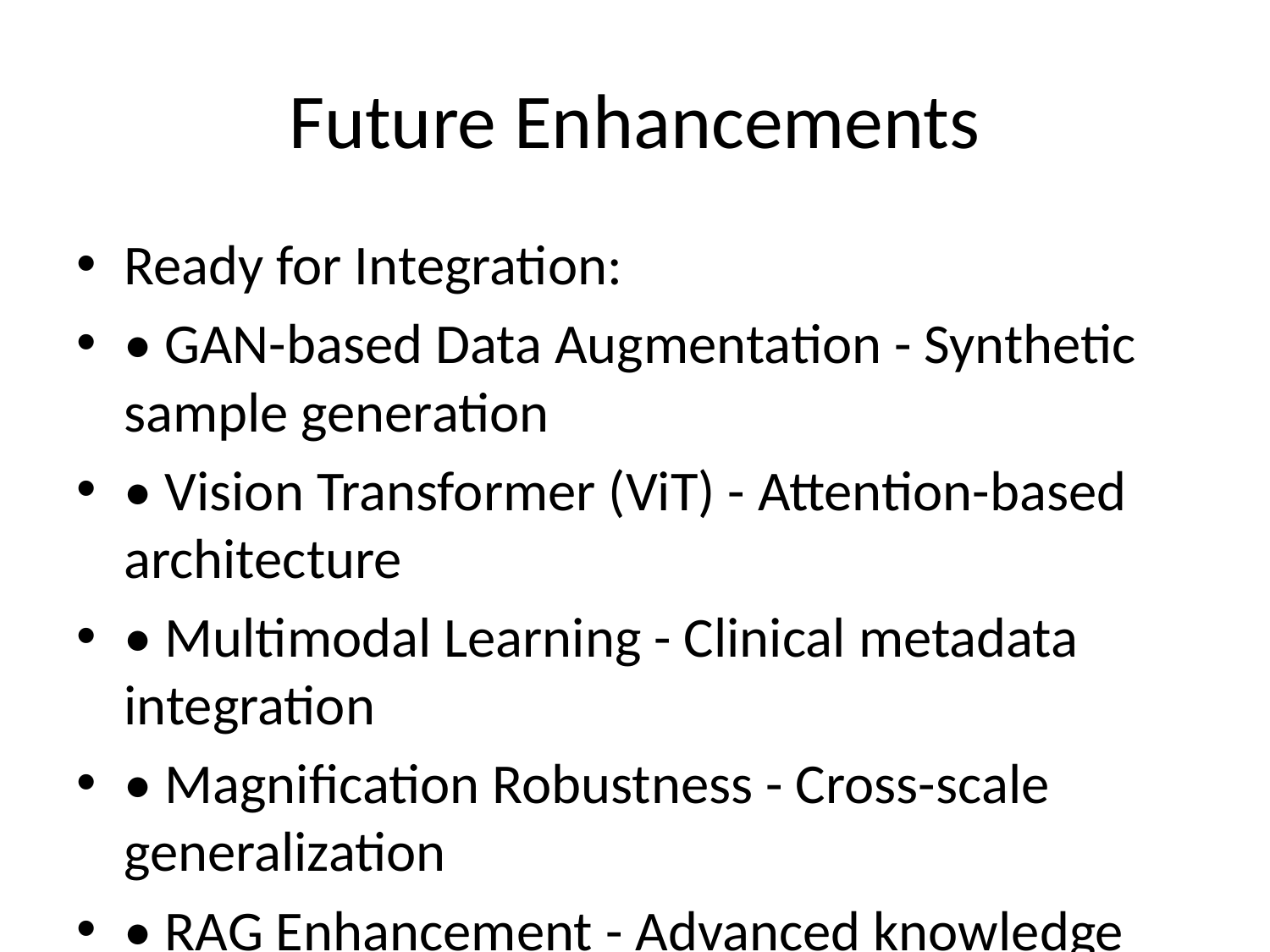

# Future Enhancements
Ready for Integration:
• GAN-based Data Augmentation - Synthetic sample generation
• Vision Transformer (ViT) - Attention-based architecture
• Multimodal Learning - Clinical metadata integration
• Magnification Robustness - Cross-scale generalization
• RAG Enhancement - Advanced knowledge retrieval

Research Opportunities:
• Federated Learning: Multi-hospital collaboration
• Active Learning: Efficient annotation strategies
• Uncertainty Quantification: Improved confidence estimation